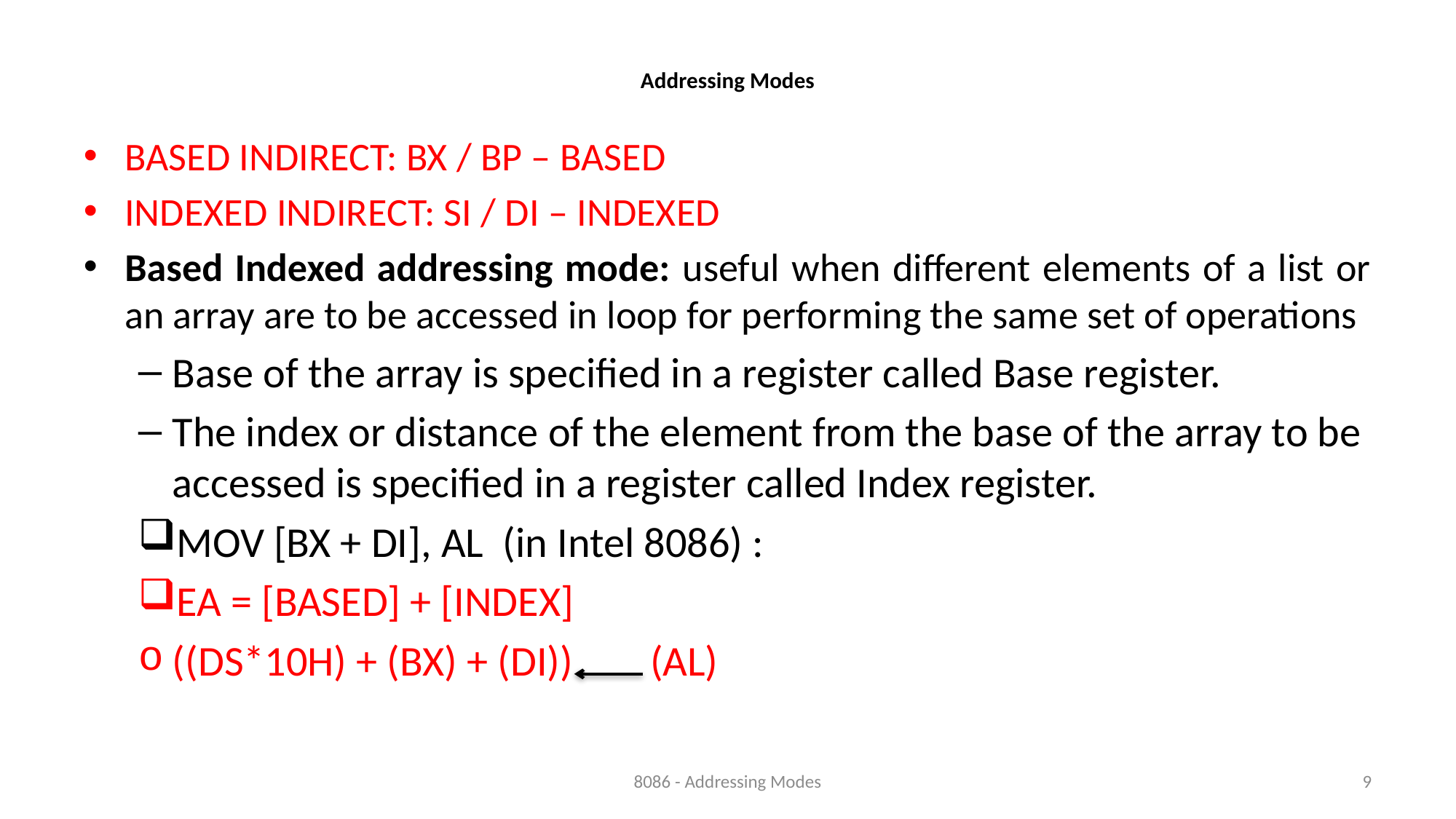

# Addressing Modes
BASED INDIRECT: BX / BP – BASED
INDEXED INDIRECT: SI / DI – INDEXED
Based Indexed addressing mode: useful when different elements of a list or an array are to be accessed in loop for performing the same set of operations
Base of the array is specified in a register called Base register.
The index or distance of the element from the base of the array to be accessed is specified in a register called Index register.
MOV [BX + DI], AL  (in Intel 8086) :
EA = [BASED] + [INDEX]
((DS*10H) + (BX) + (DI))        (AL)
8086 - Addressing Modes
9